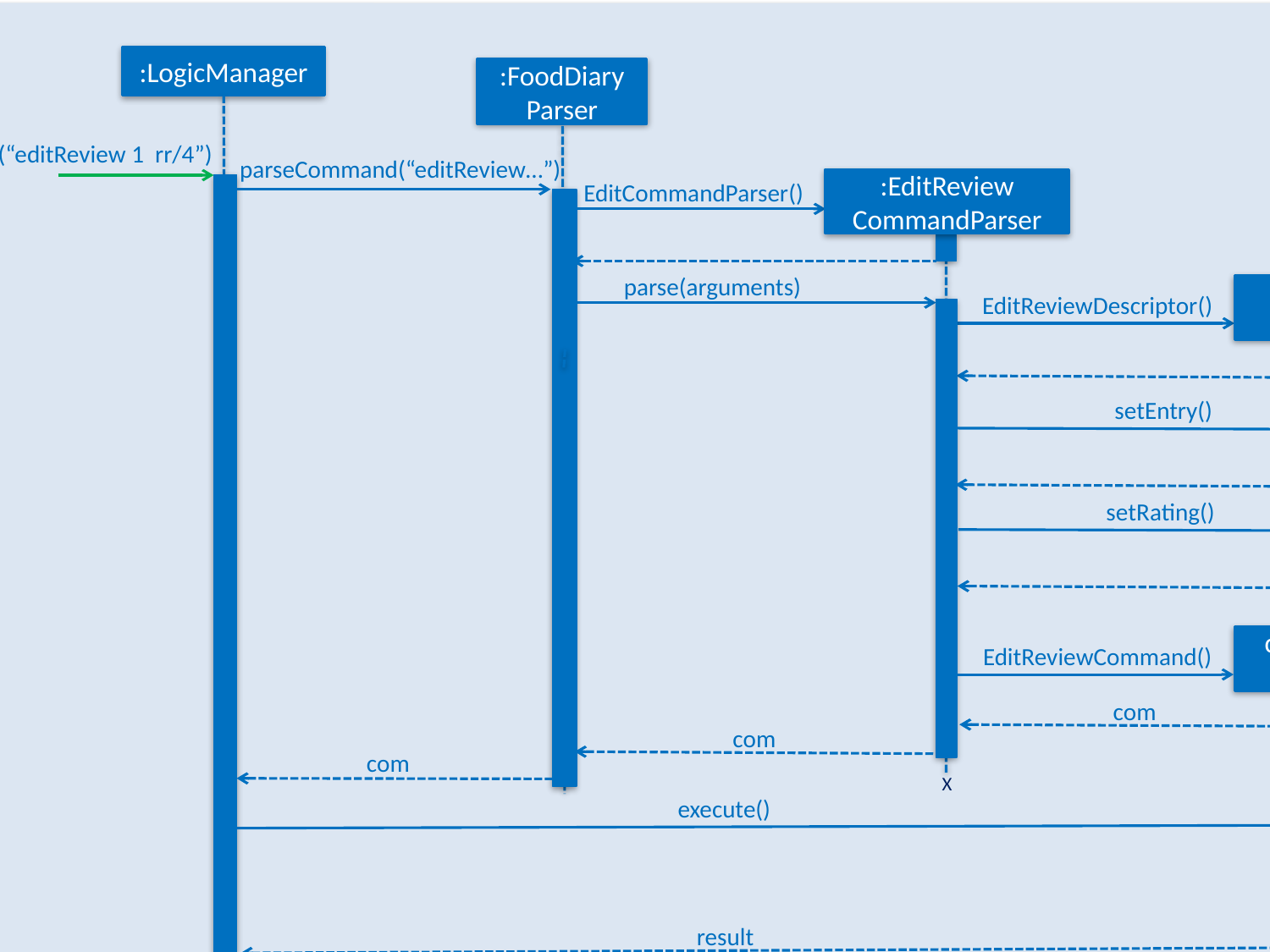

Logic
:LogicManager
:FoodDiary
Parser
execute(“editReview 1  rr/4”)
parseCommand(“editReview…”)
:EditReview
CommandParser

EditCommandParser()

parse(arguments)
:EditReview
Descriptor
EditReviewDescriptor()

setEntry()

setRating()

com:EditReview
Command
EditReviewCommand()

com
com
com
X
execute()

result
result
X